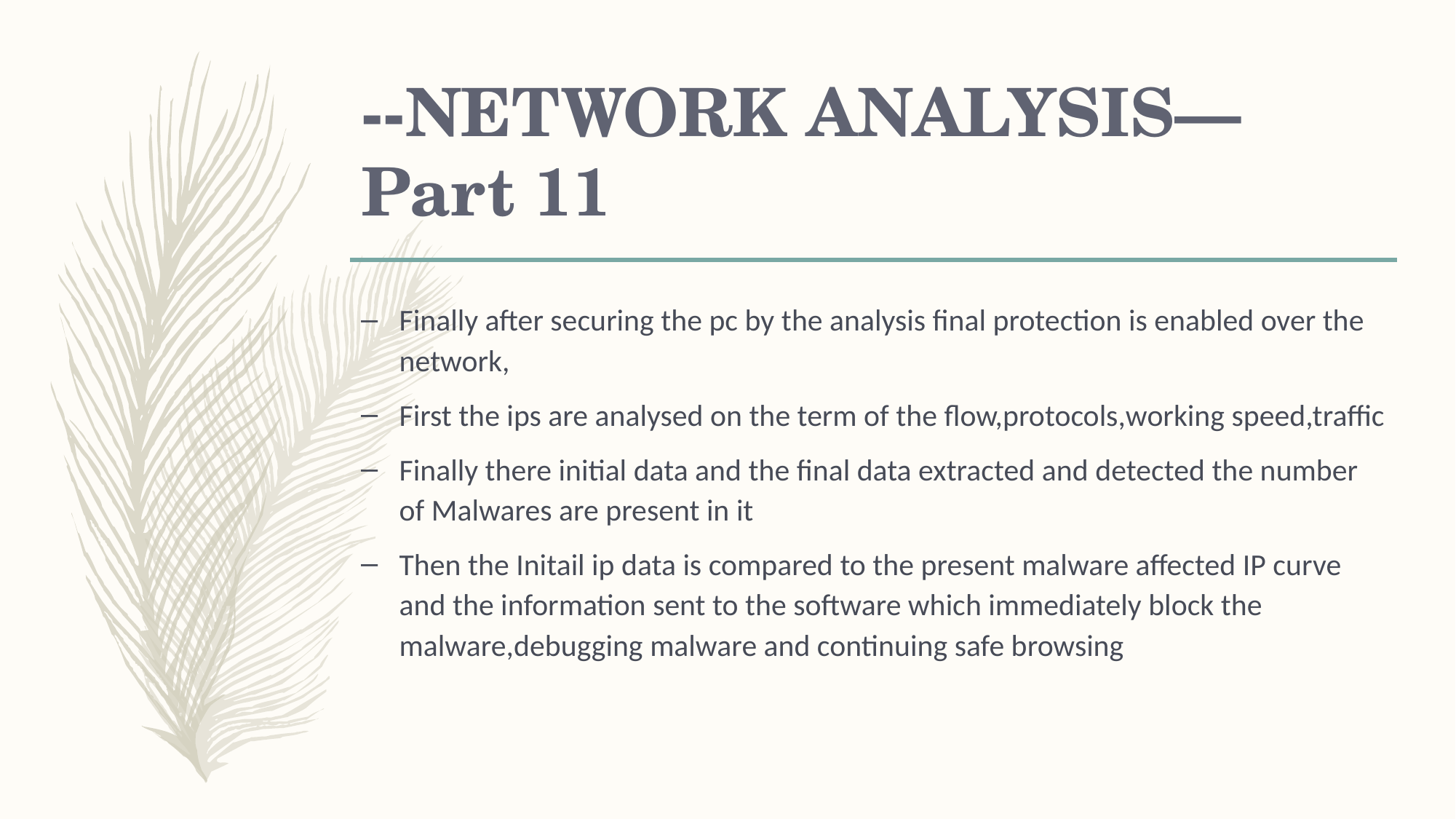

# --NETWORK ANALYSIS—Part 11
Finally after securing the pc by the analysis final protection is enabled over the network,
First the ips are analysed on the term of the flow,protocols,working speed,traffic
Finally there initial data and the final data extracted and detected the number of Malwares are present in it
Then the Initail ip data is compared to the present malware affected IP curve and the information sent to the software which immediately block the malware,debugging malware and continuing safe browsing